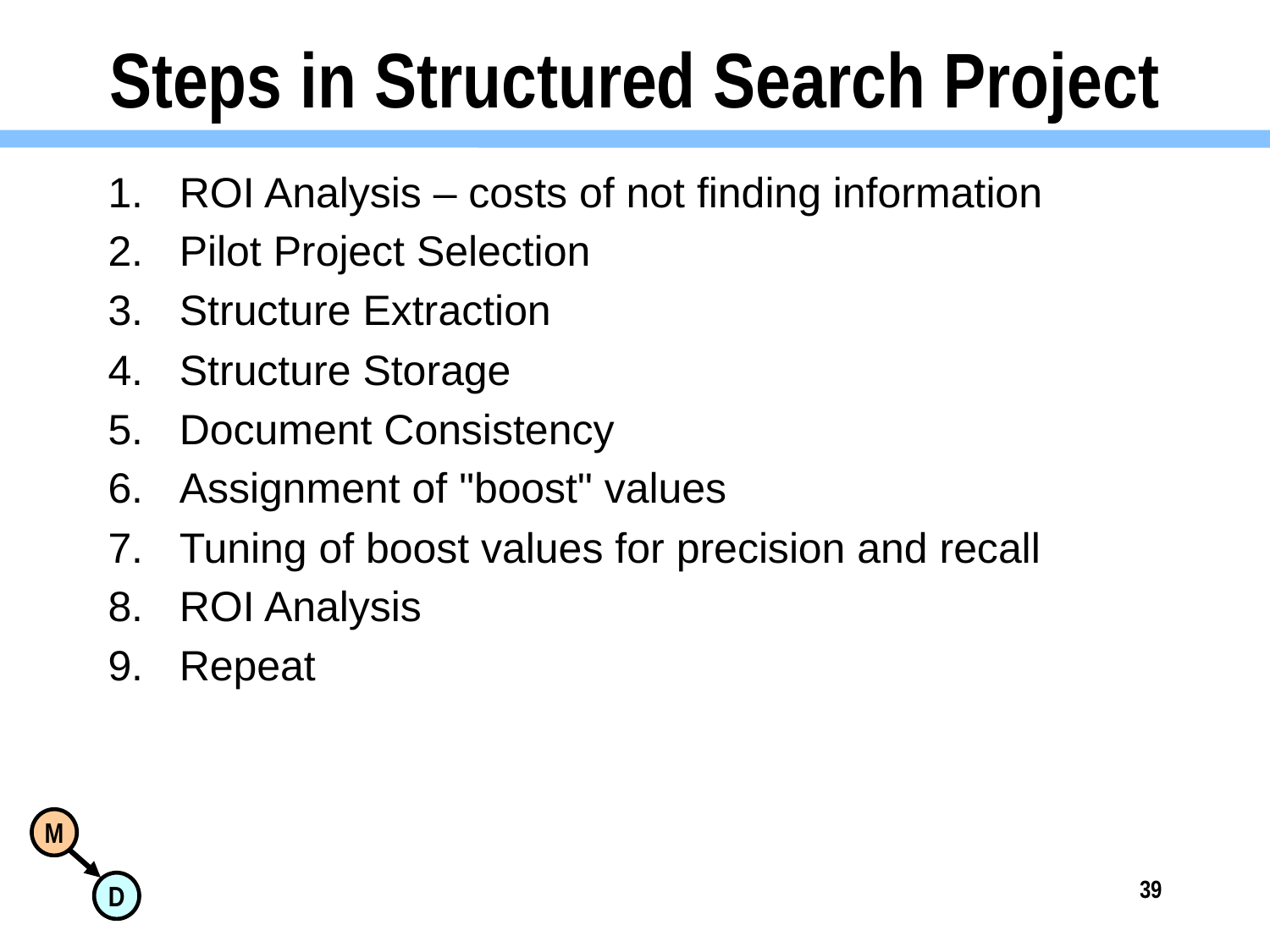

# Steps in Structured Search Project
ROI Analysis – costs of not finding information
Pilot Project Selection
Structure Extraction
Structure Storage
Document Consistency
Assignment of "boost" values
Tuning of boost values for precision and recall
ROI Analysis
Repeat
39